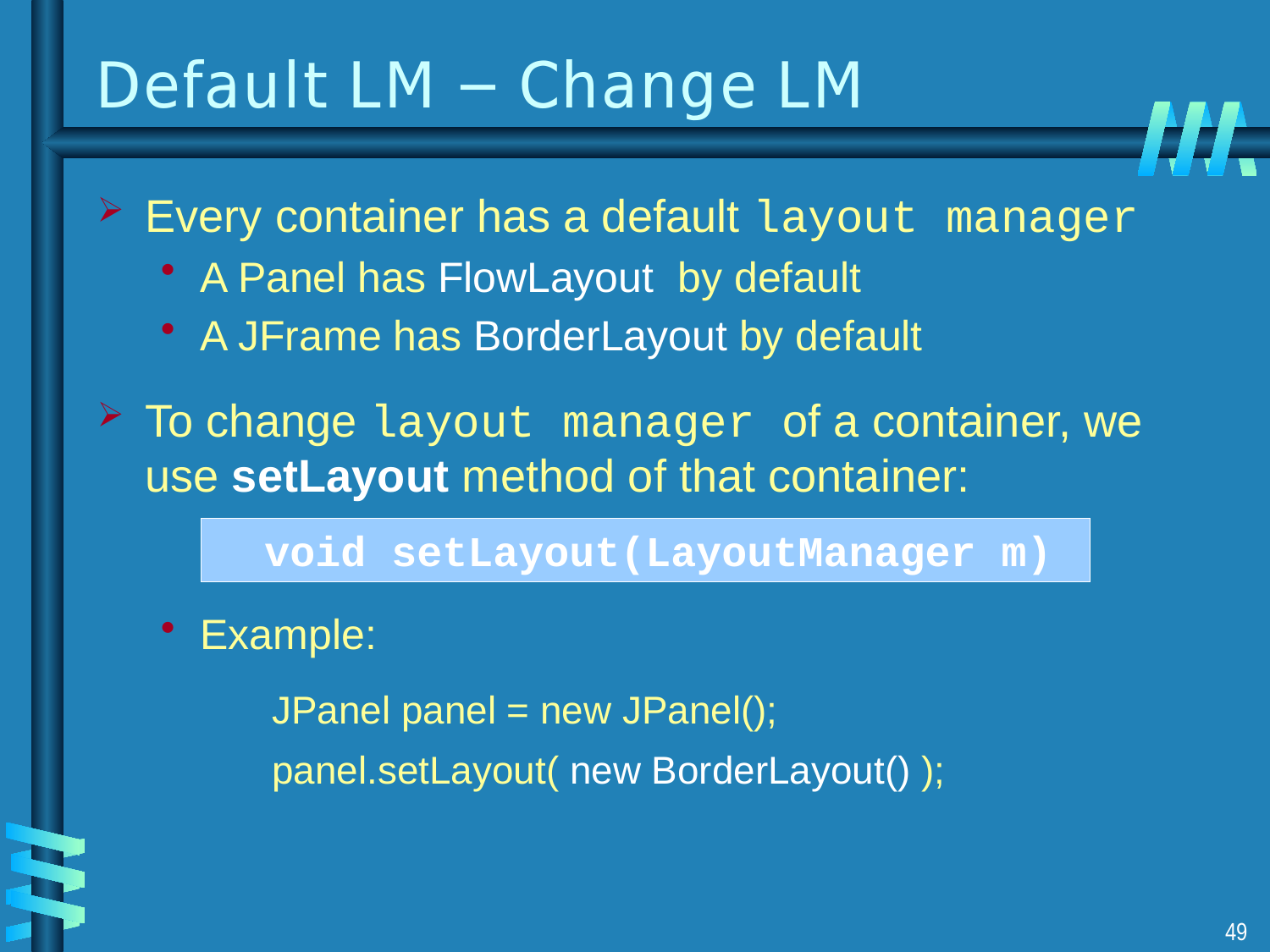

# Default LM – Change LM
Every container has a default layout manager
A Panel has FlowLayout  by default
A JFrame has BorderLayout by default
To change layout manager of a container, we use setLayout method of that container:

Example:
		JPanel panel = new JPanel();
		panel.setLayout( new BorderLayout() );
  void setLayout(LayoutManager m)
49